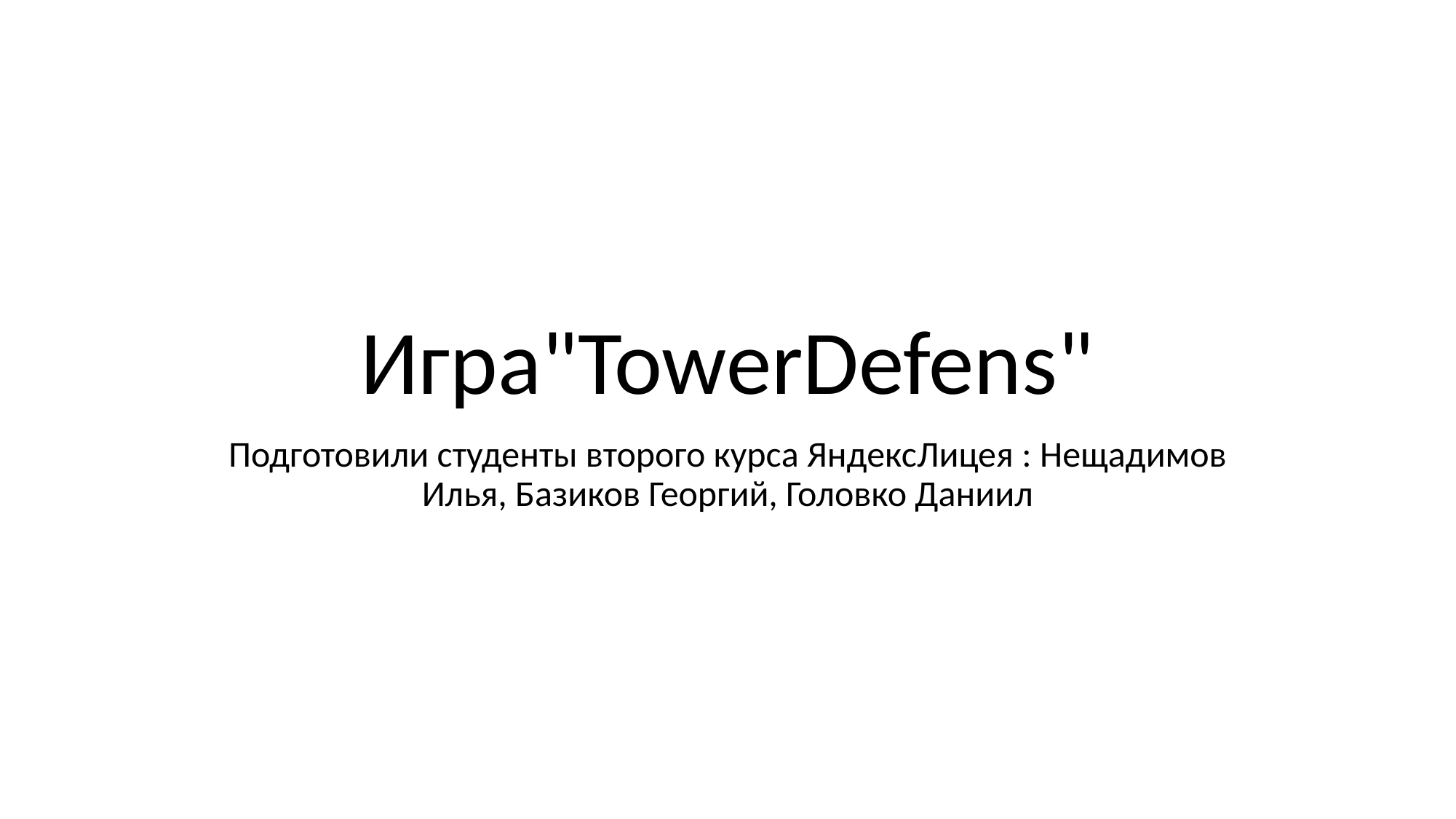

# Игра"TowerDefens"
Подготовили студенты второго курса ЯндексЛицея : Нещадимов Илья, Базиков Георгий, Головко Даниил